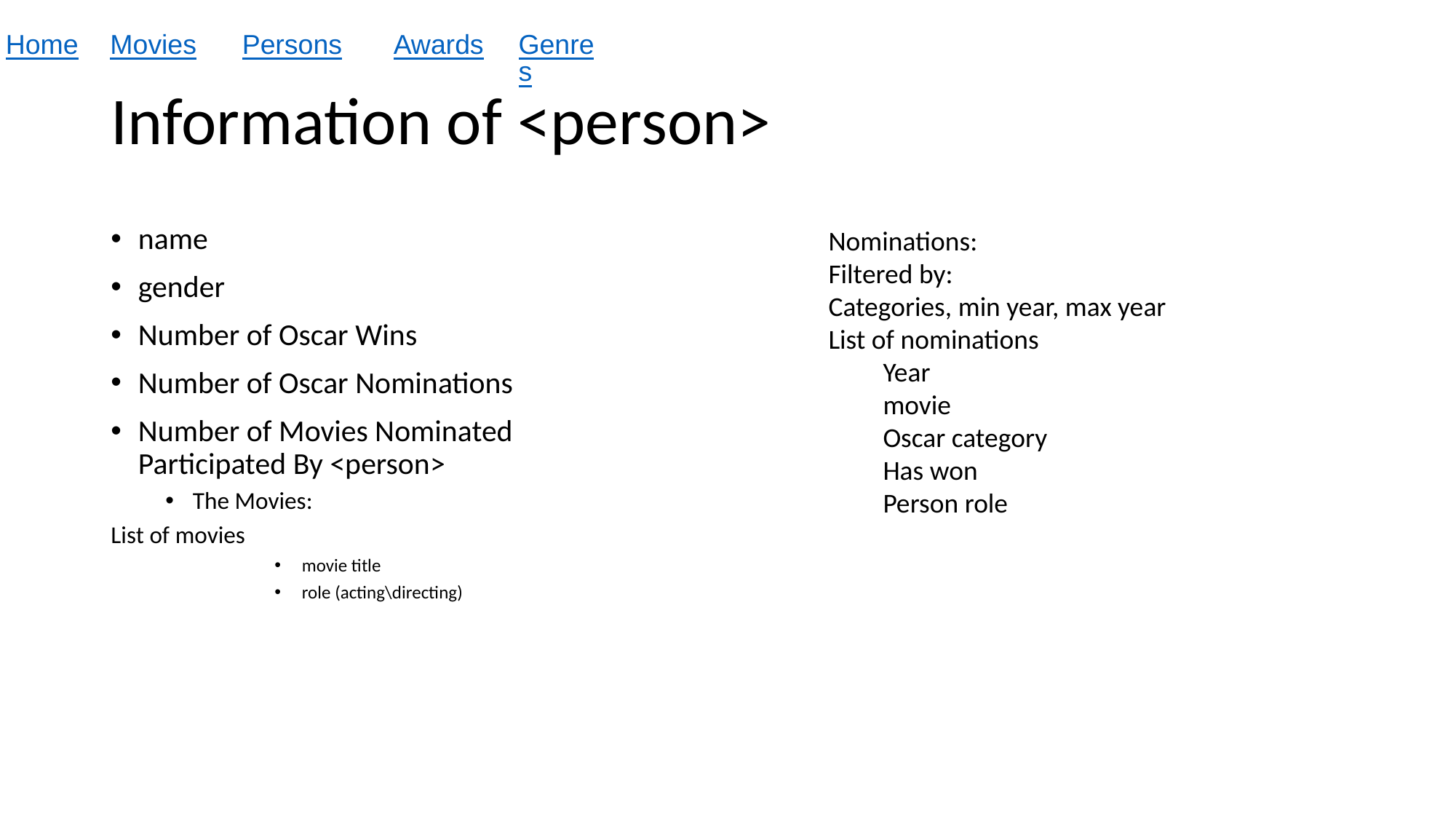

Home
Movies
Persons
Awards
Genres
# Information of <person>
name
gender
Number of Oscar Wins
Number of Oscar Nominations
Number of Movies Nominated Participated By <person>
The Movies:
	List of movies
movie title
role (acting\directing)

Nominations:
Filtered by:
Categories, min year, max year
List of nominations
Year
movie
Oscar category
Has won
Person role